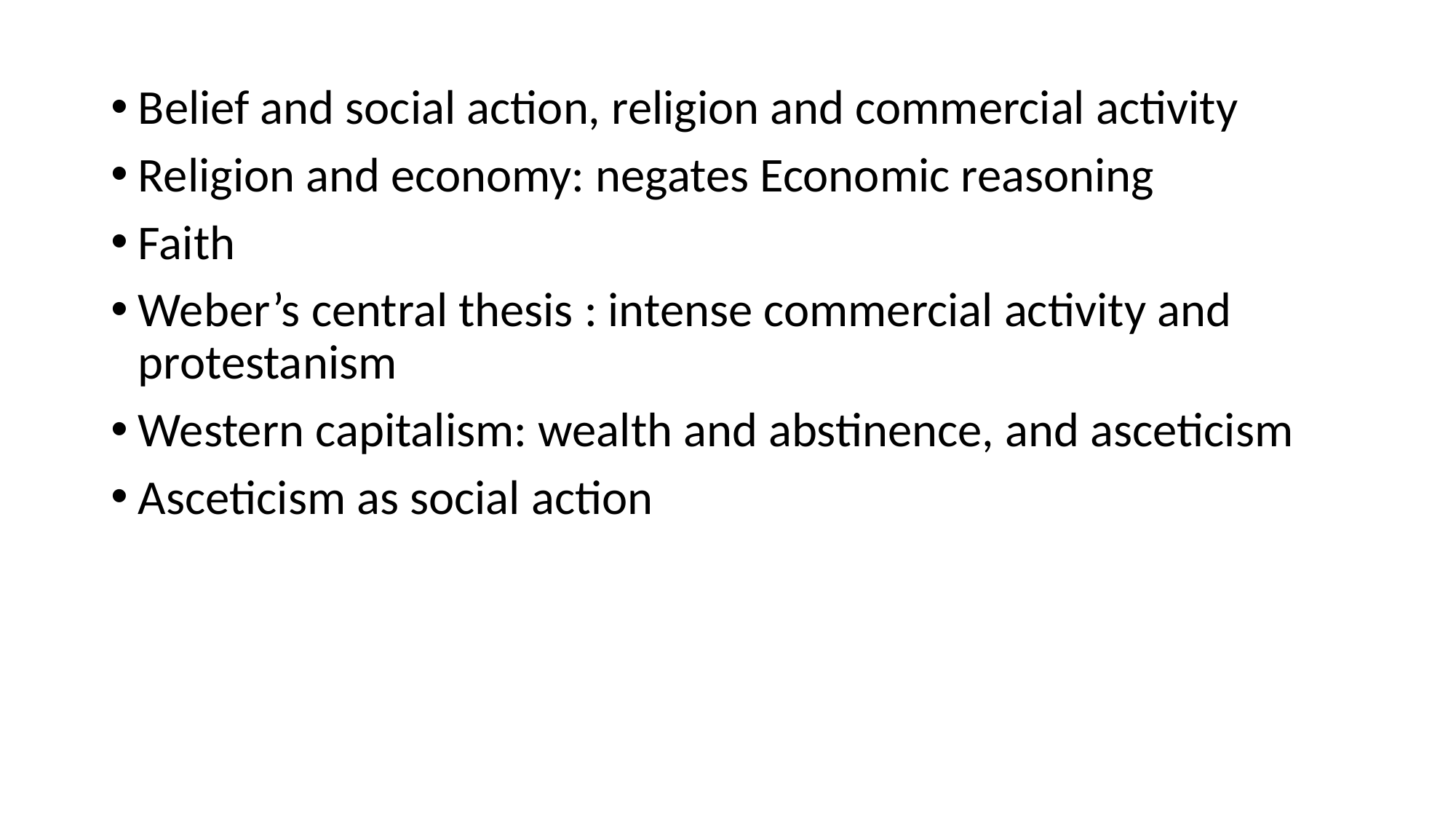

Belief and social action, religion and commercial activity
Religion and economy: negates Economic reasoning
Faith
Weber’s central thesis : intense commercial activity and protestanism
Western capitalism: wealth and abstinence, and asceticism
Asceticism as social action